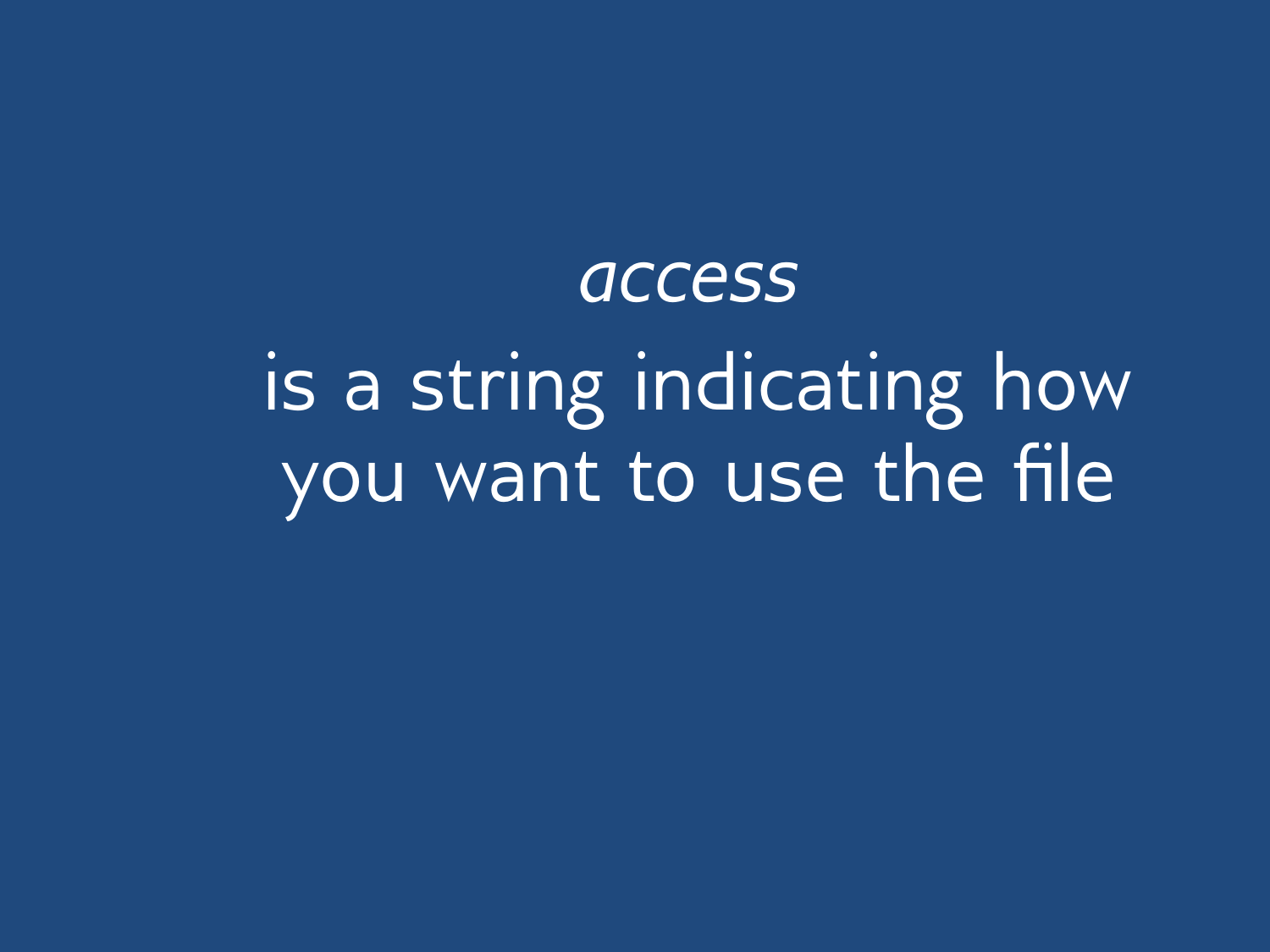

#
access
is a string indicating how you want to use the file